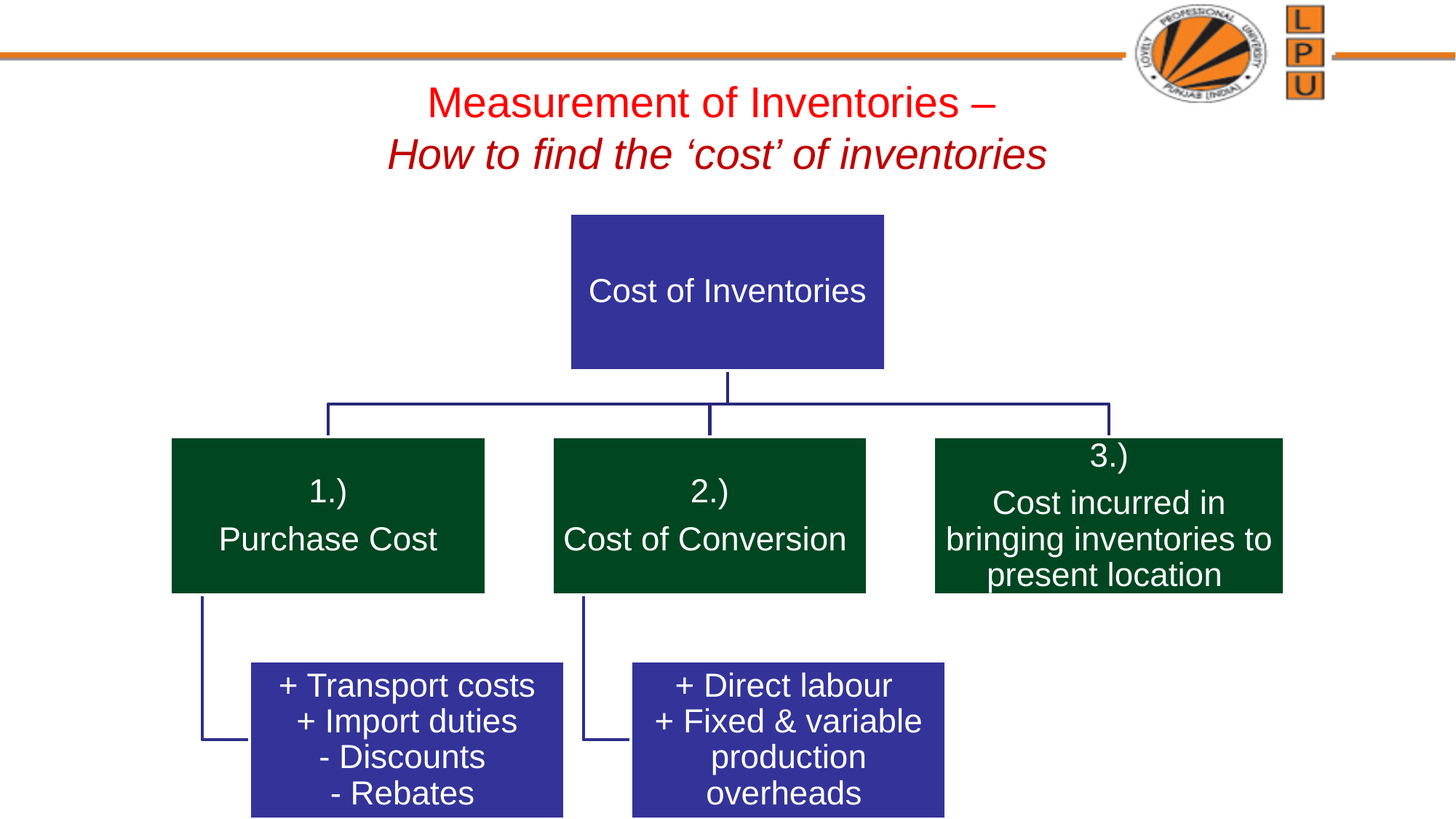

# Measurement of Inventories – How to find the ‘cost’ of inventories
Cost of Inventories
1.)
Purchase Cost
+ Transport costs
+ Import duties
- Discounts
- Rebates
2.)
Cost of Conversion
+ Direct labour
+ Fixed & variable production overheads
3.)
Cost incurred in bringing inventories to present location